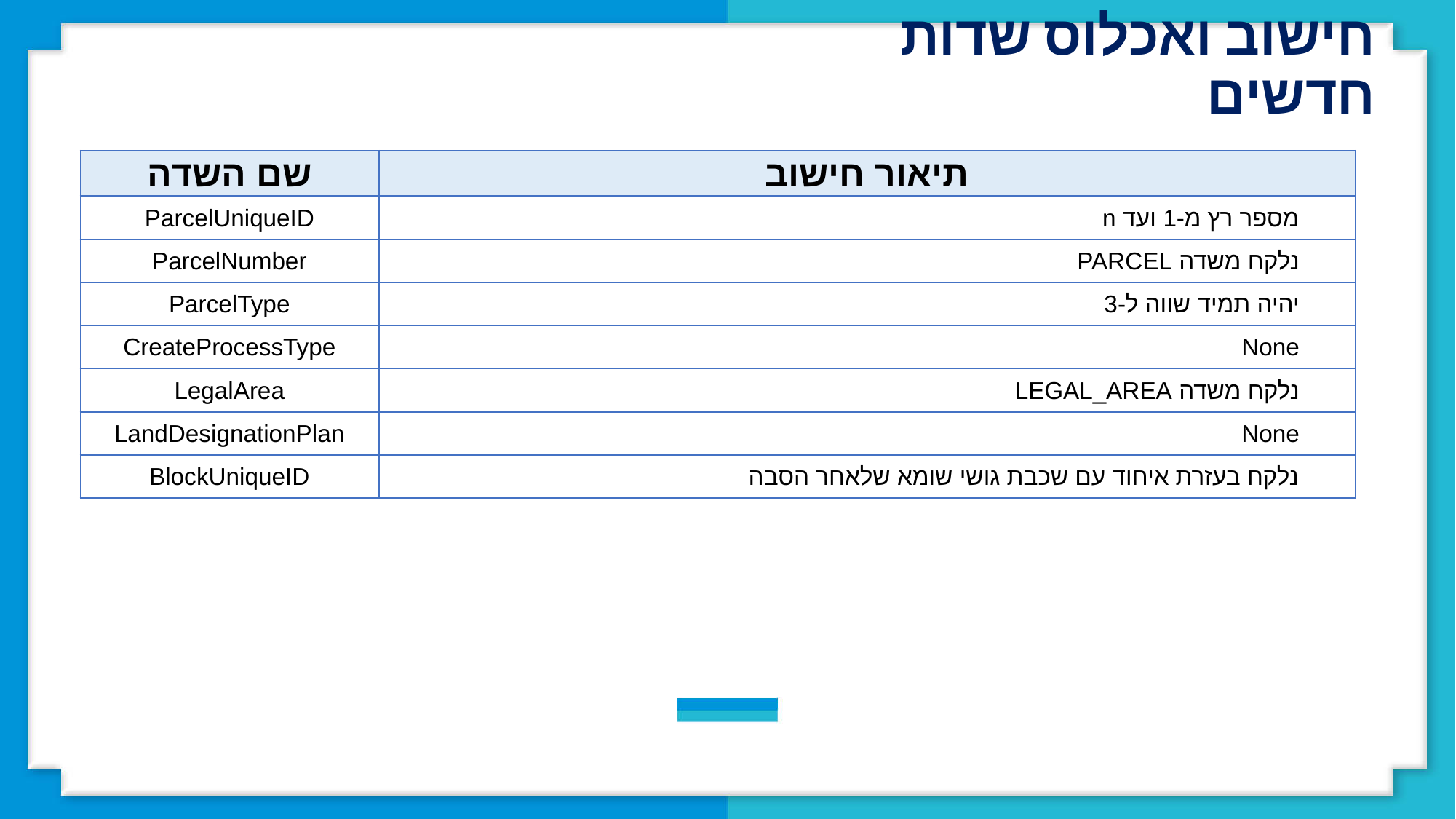

חישוב ואכלוס שדות חדשים
| שם השדה | תיאור חישוב |
| --- | --- |
| ParcelUniqueID | מספר רץ מ-1 ועד n |
| ParcelNumber | נלקח משדה PARCEL |
| ParcelType | יהיה תמיד שווה ל-3 |
| CreateProcessType | None |
| LegalArea | נלקח משדה LEGAL\_AREA |
| LandDesignationPlan | None |
| BlockUniqueID | נלקח בעזרת איחוד עם שכבת גושי שומא שלאחר הסבה |